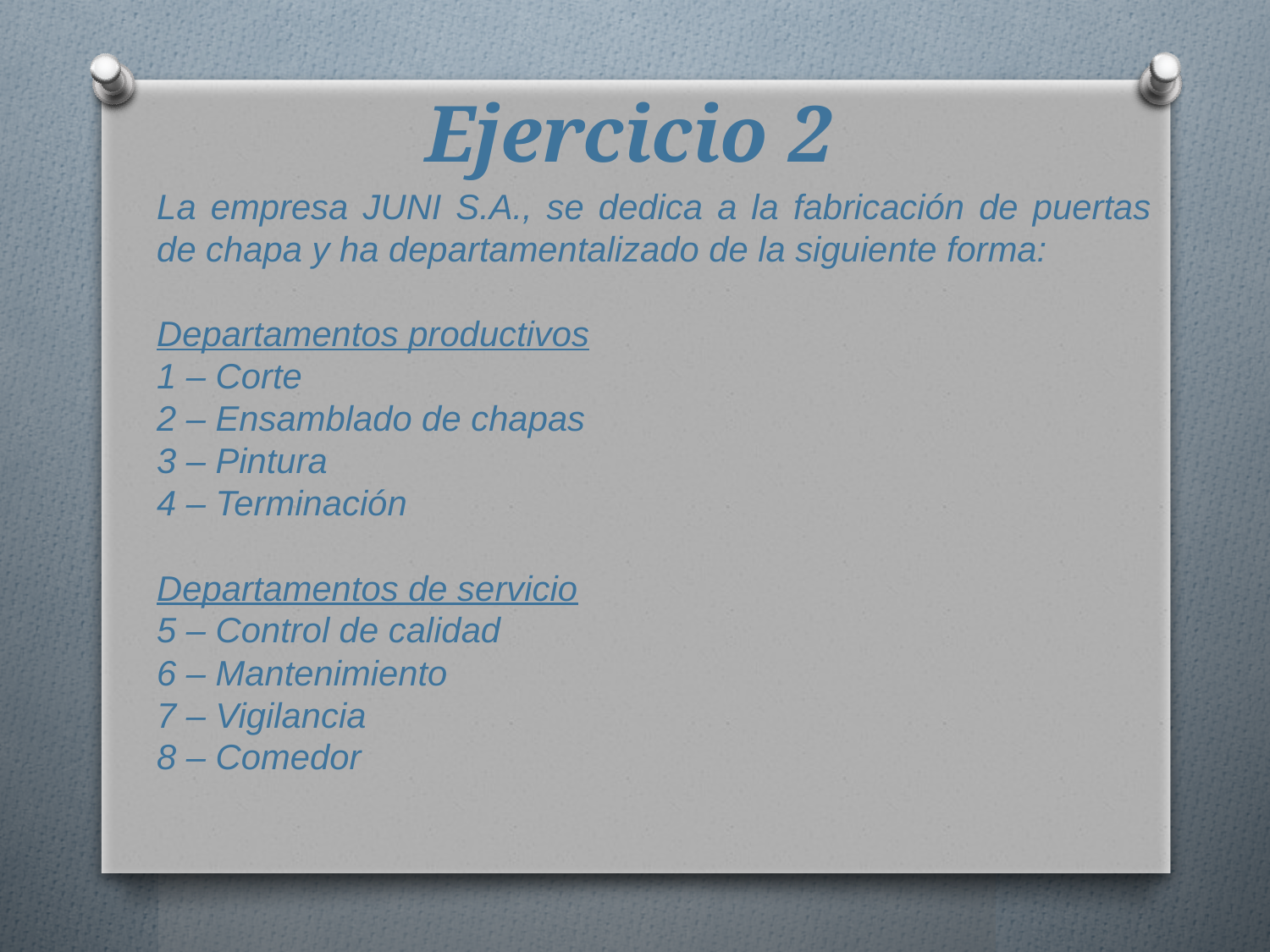

# Ejercicio 2
La empresa JUNI S.A., se dedica a la fabricación de puertas de chapa y ha departamentalizado de la siguiente forma:

Departamentos productivos
1 – Corte
2 – Ensamblado de chapas
3 – Pintura
4 – Terminación

Departamentos de servicio
5 – Control de calidad
6 – Mantenimiento
7 – Vigilancia
8 – Comedor